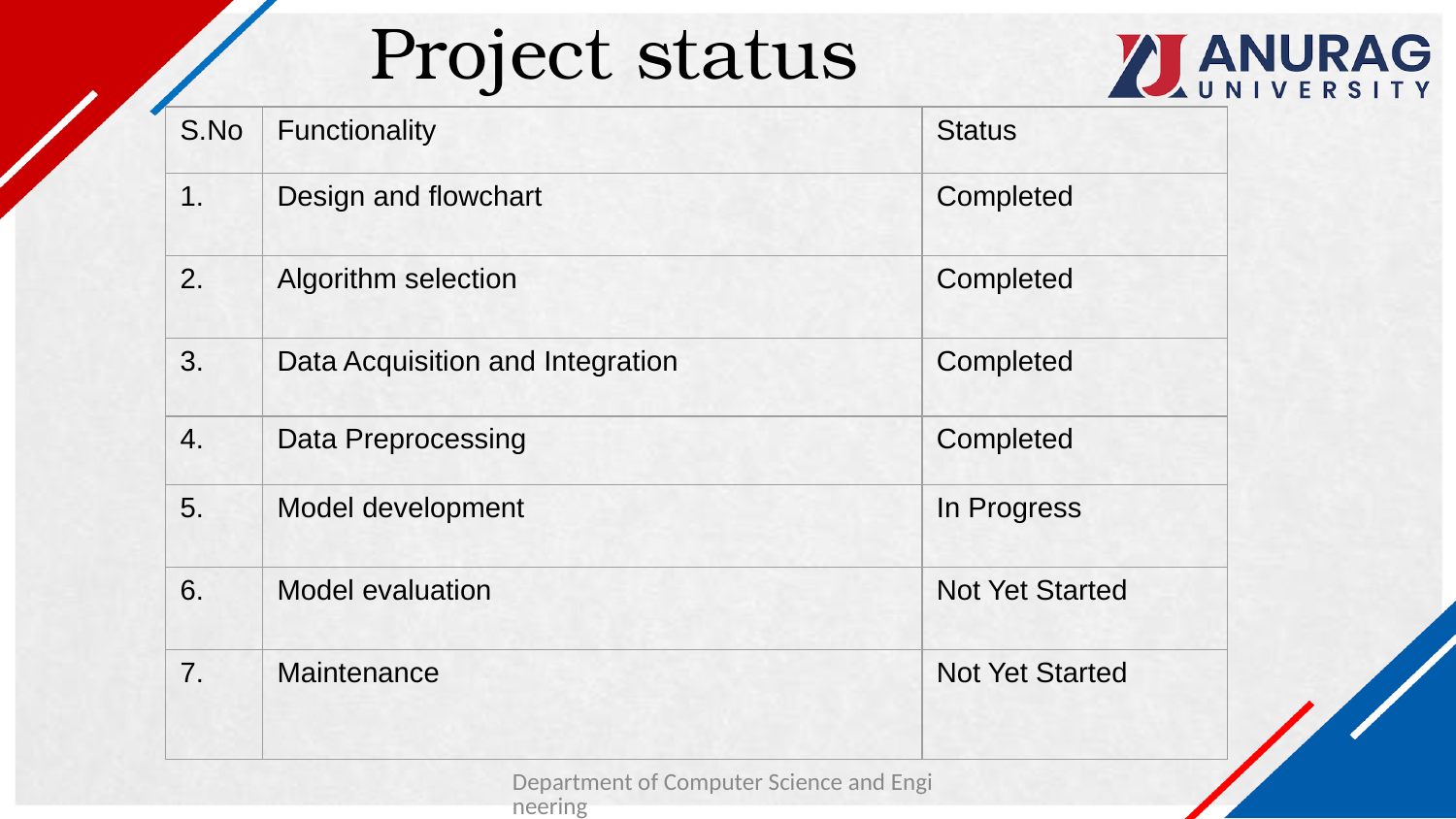

# Project status
| S.No | Functionality | Status |
| --- | --- | --- |
| 1. | Design and flowchart | Completed |
| 2. | Algorithm selection | Completed |
| 3. | Data Acquisition and Integration | Completed |
| 4. | Data Preprocessing | Completed |
| 5. | Model development | In Progress |
| 6. | Model evaluation | Not Yet Started |
| 7. | Maintenance | Not Yet Started |

Department of Computer Science and Engineering
7